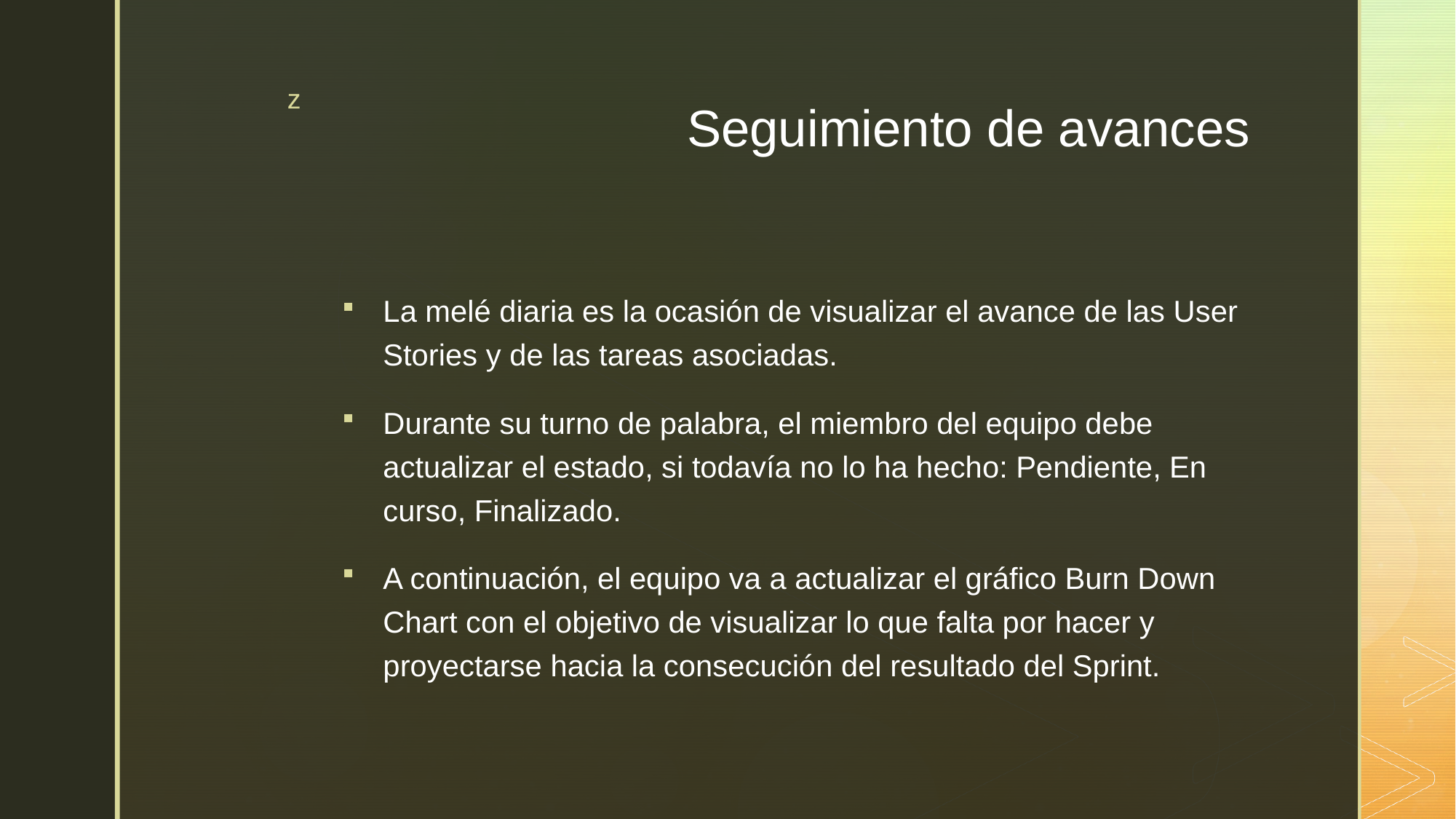

# Seguimiento de avances
La melé diaria es la ocasión de visualizar el avance de las User Stories y de las tareas asociadas.
Durante su turno de palabra, el miembro del equipo debe actualizar el estado, si todavía no lo ha hecho: Pendiente, En curso, Finalizado.
A continuación, el equipo va a actualizar el gráfico Burn Down Chart con el objetivo de visualizar lo que falta por hacer y proyectarse hacia la consecución del resultado del Sprint.